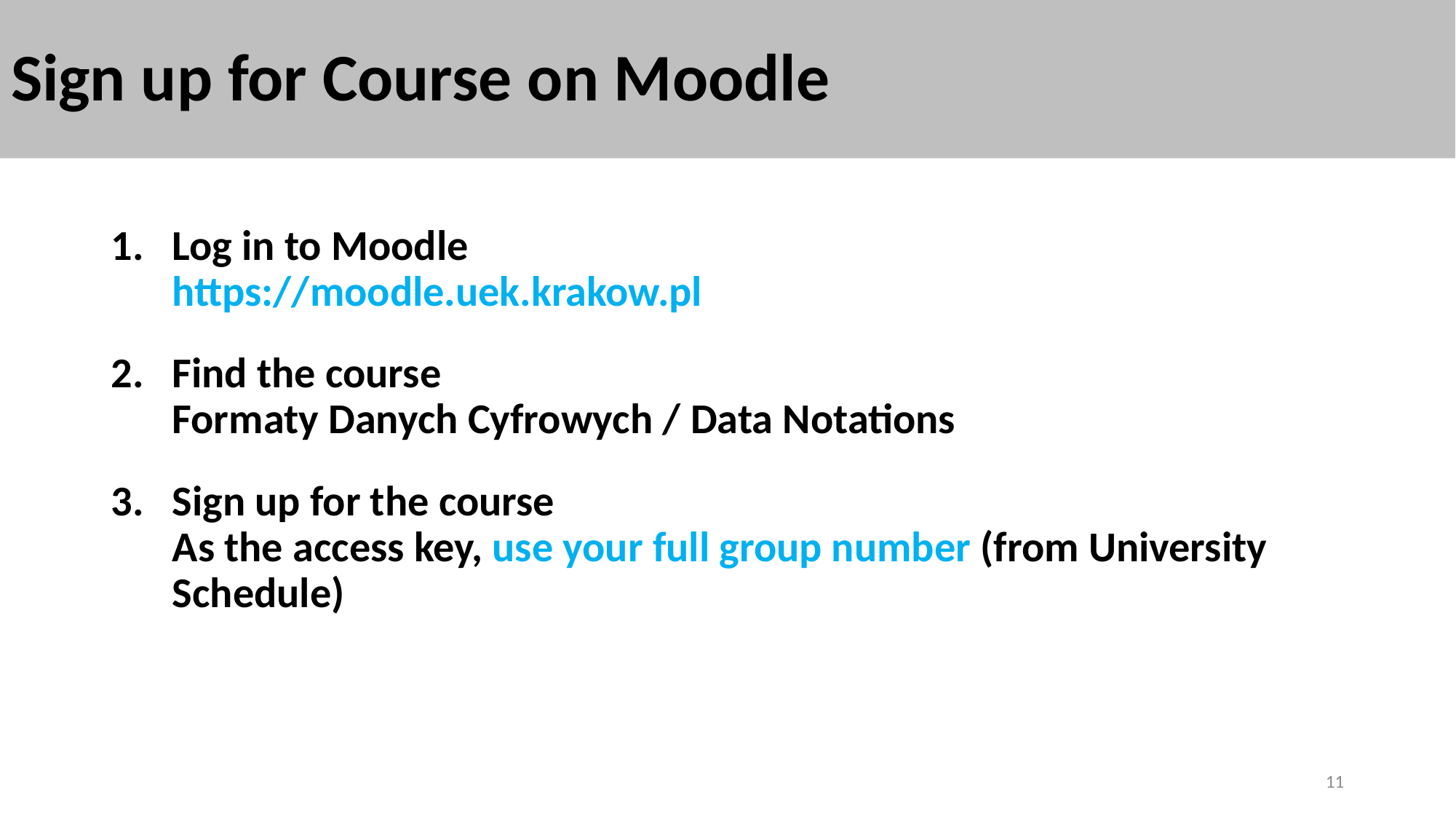

# Sign up for Course on Moodle
Log in to Moodle
https://moodle.uek.krakow.pl
Find the course
Formaty Danych Cyfrowych / Data Notations
Sign up for the course
As the access key, use your full group number (from University Schedule)
11